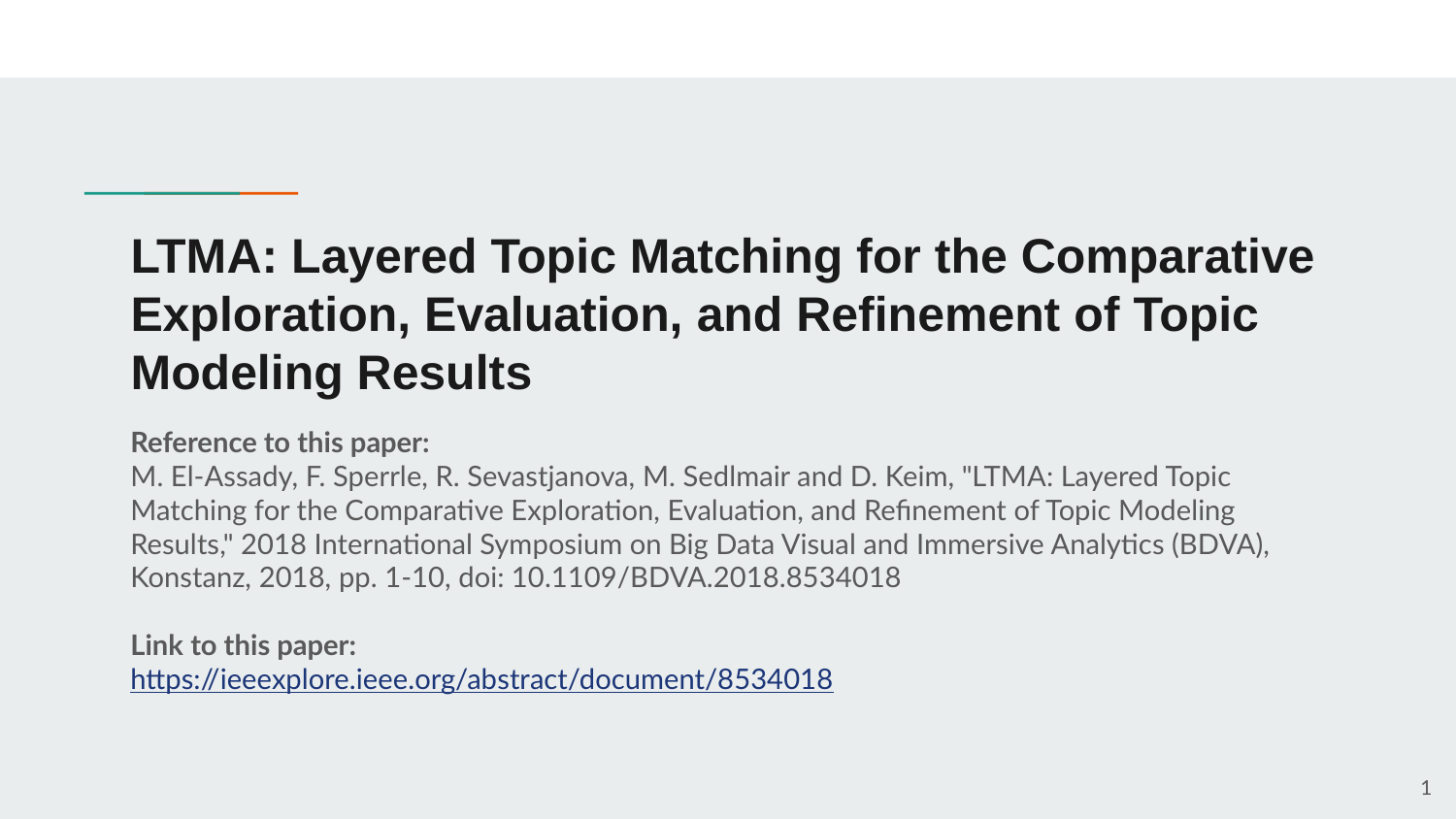

# LTMA: Layered Topic Matching for the Comparative Exploration, Evaluation, and Refinement of Topic Modeling Results
Reference to this paper:
M. El-Assady, F. Sperrle, R. Sevastjanova, M. Sedlmair and D. Keim, "LTMA: Layered Topic Matching for the Comparative Exploration, Evaluation, and Refinement of Topic Modeling Results," 2018 International Symposium on Big Data Visual and Immersive Analytics (BDVA), Konstanz, 2018, pp. 1-10, doi: 10.1109/BDVA.2018.8534018

Link to this paper:
https://ieeexplore.ieee.org/abstract/document/8534018
1